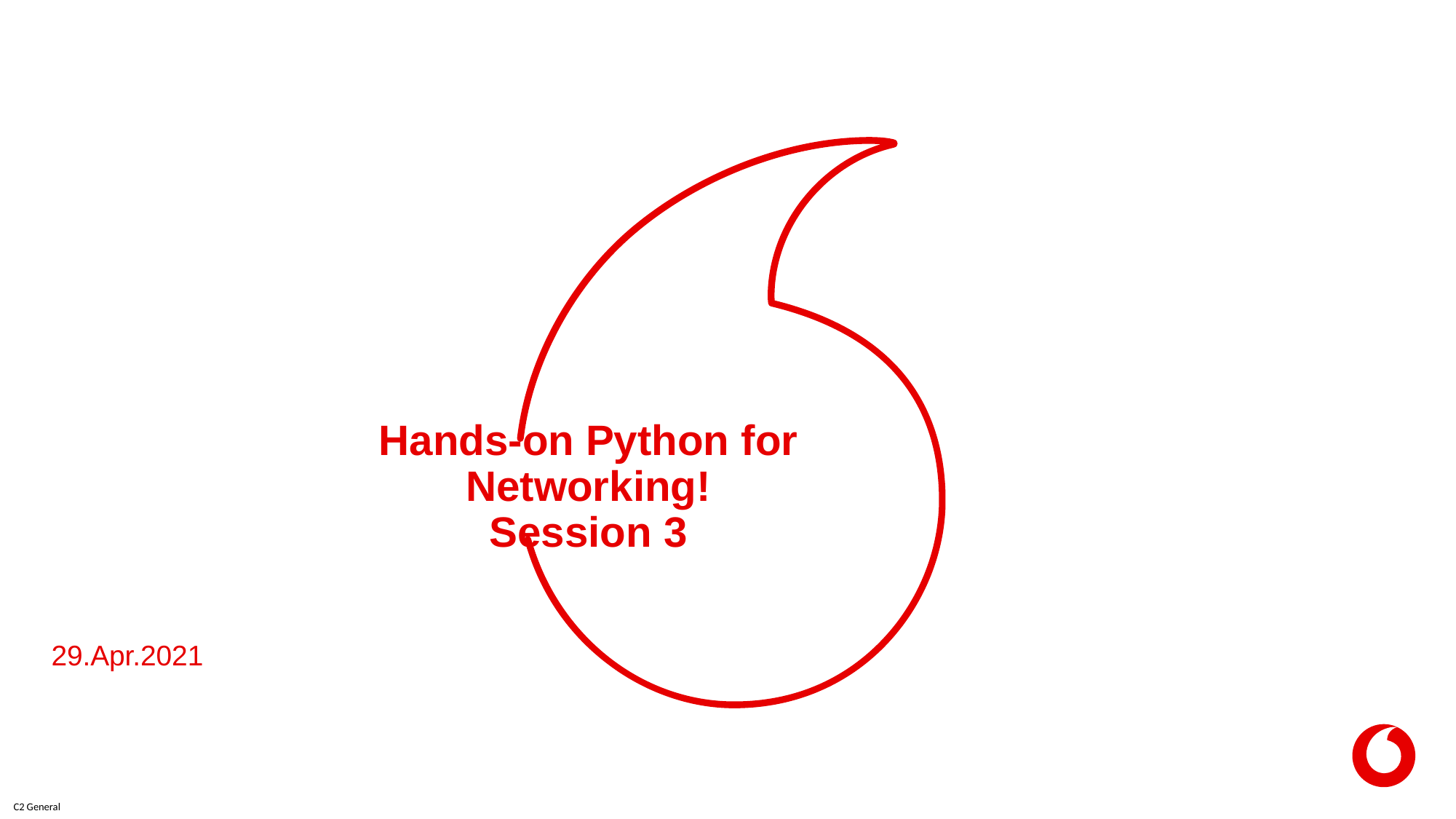

# Hands-on Python for Networking! Session 3
29.Apr.2021